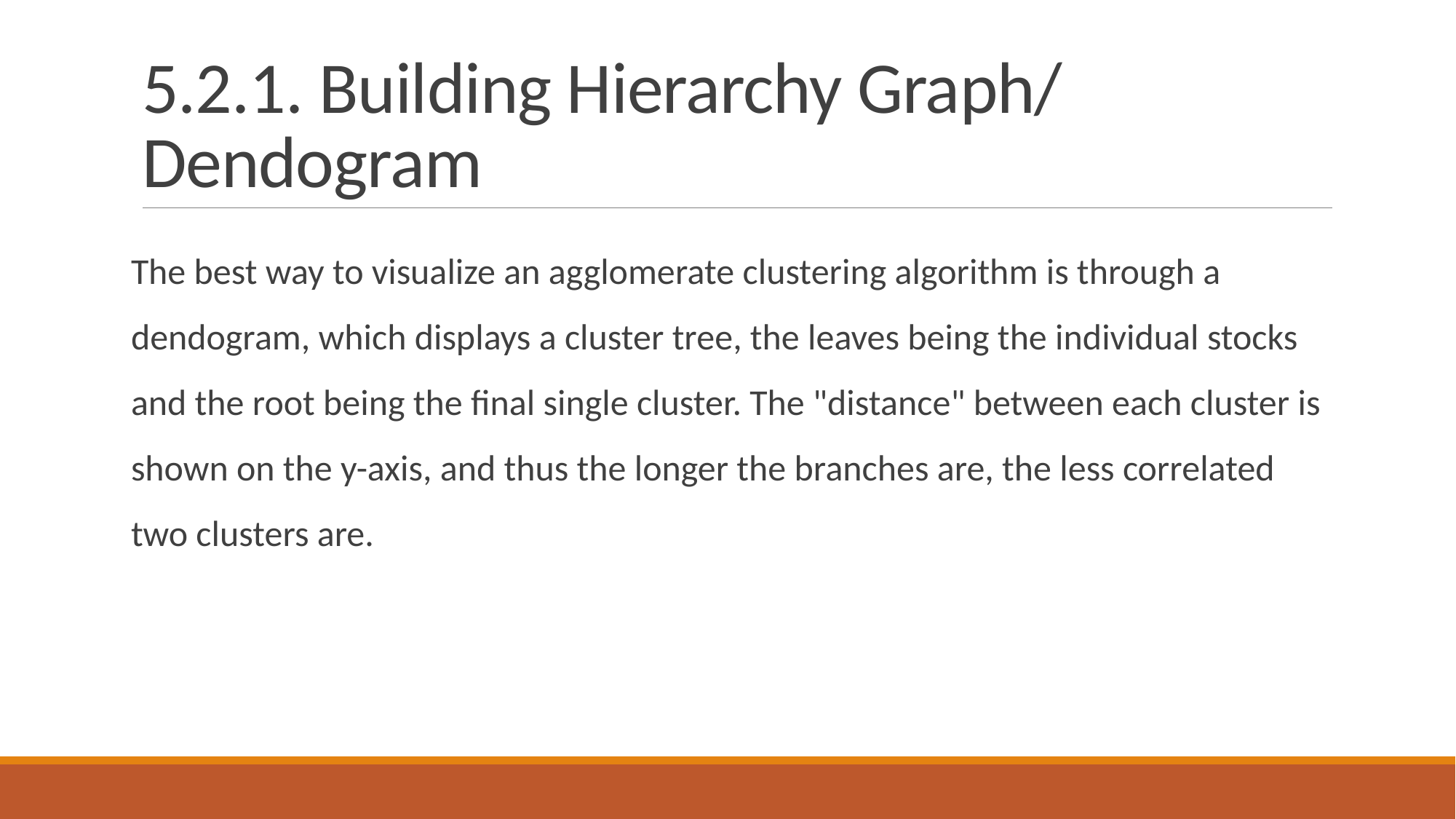

# 5.2.1. Building Hierarchy Graph/ Dendogram
The best way to visualize an agglomerate clustering algorithm is through a dendogram, which displays a cluster tree, the leaves being the individual stocks and the root being the final single cluster. The "distance" between each cluster is shown on the y-axis, and thus the longer the branches are, the less correlated two clusters are.